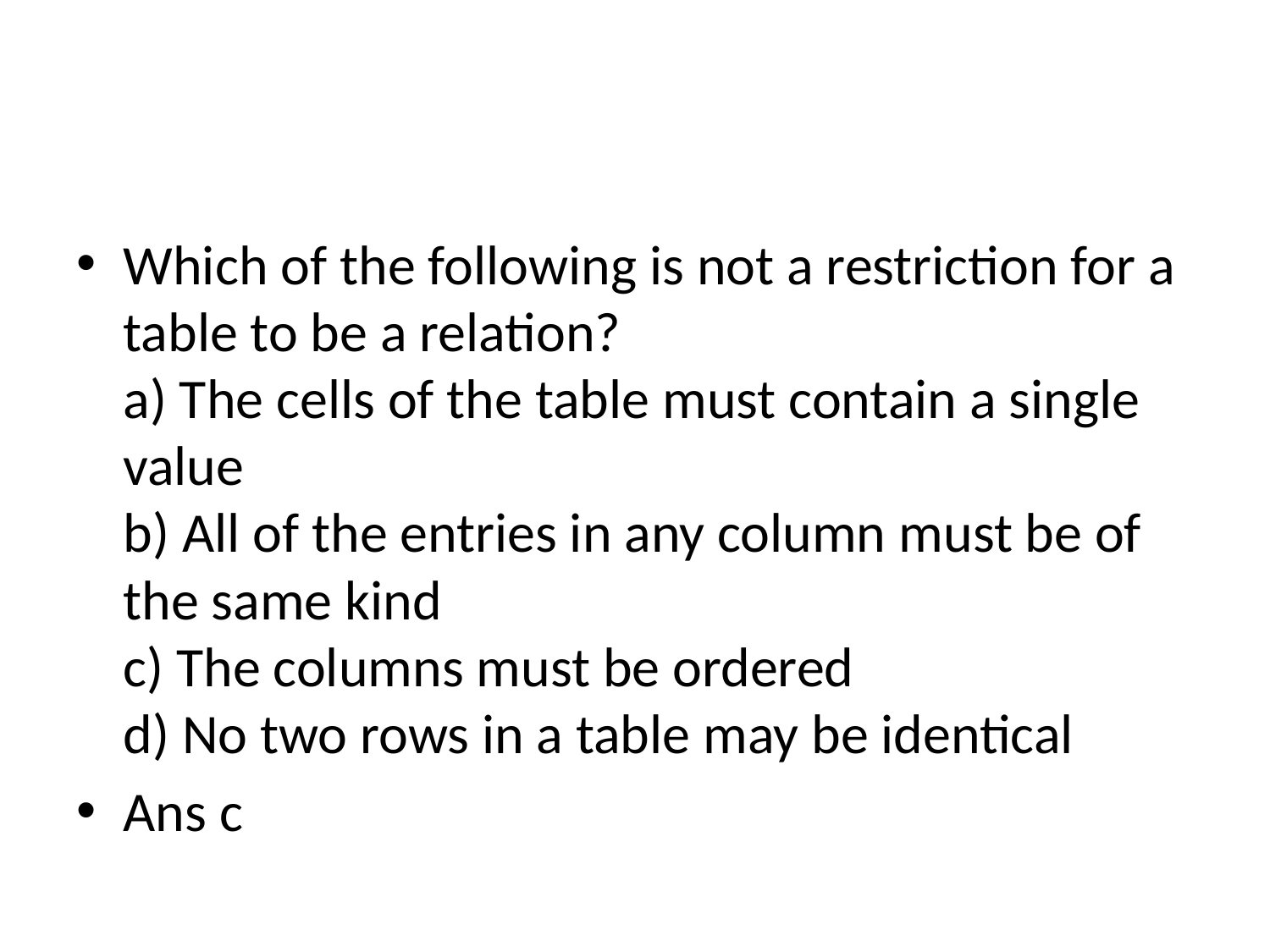

#
Which of the following is not a restriction for a table to be a relation?
a) The cells of the table must contain a single value
b) All of the entries in any column must be of the same kind
c) The columns must be ordered
d) No two rows in a table may be identical
Ans c